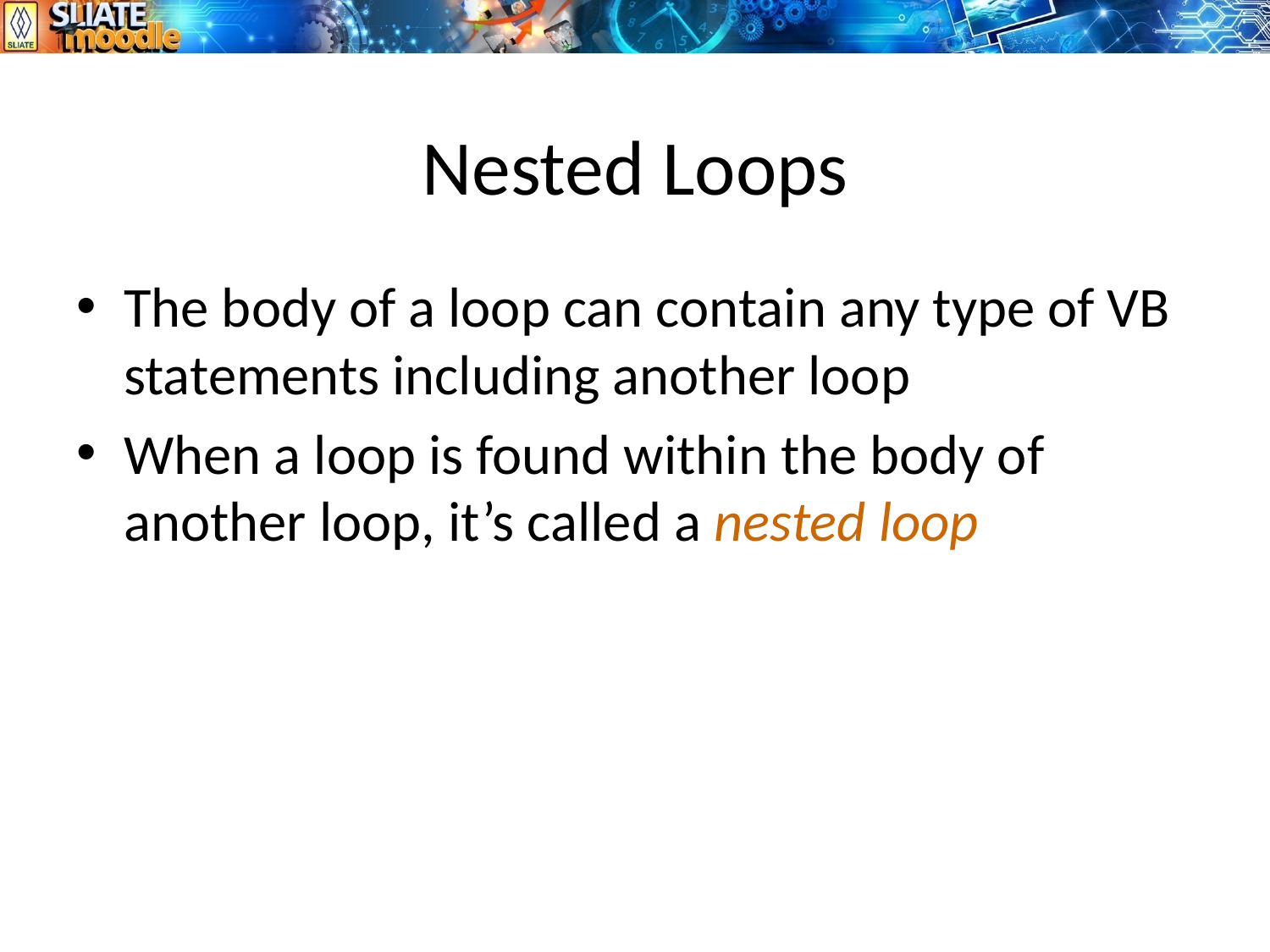

# Nested Loops
The body of a loop can contain any type of VB statements including another loop
When a loop is found within the body of another loop, it’s called a nested loop